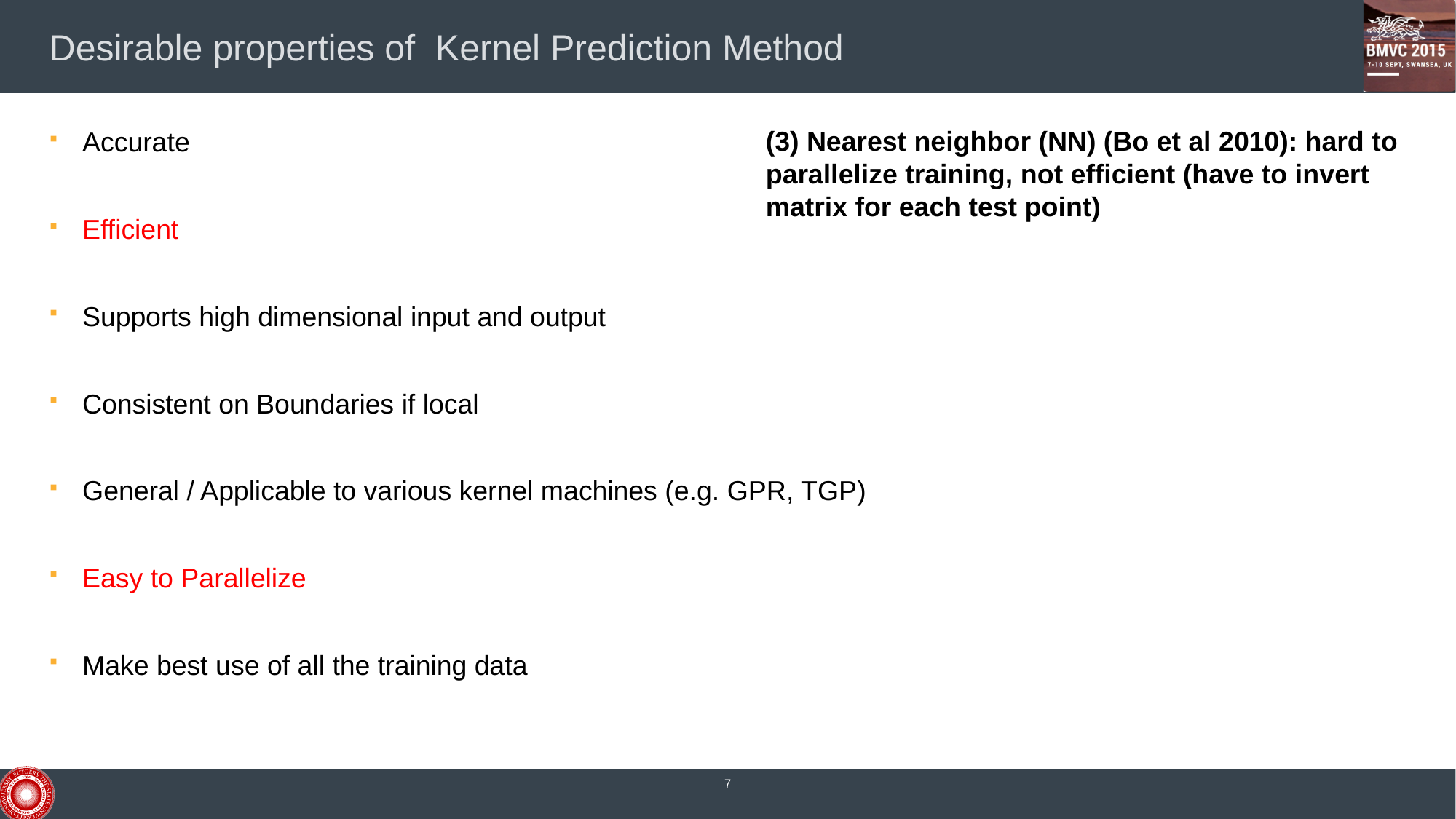

# Desirable properties of  Kernel Prediction Method
(3) Nearest neighbor (NN) (Bo et al 2010): hard to parallelize training, not efficient (have to invert matrix for each test point)

Accurate

Efficient

Supports high dimensional input and output

Consistent on Boundaries if local

General / Applicable to various kernel machines (e.g. GPR, TGP)

Easy to Parallelize

Make best use of all the training data
7